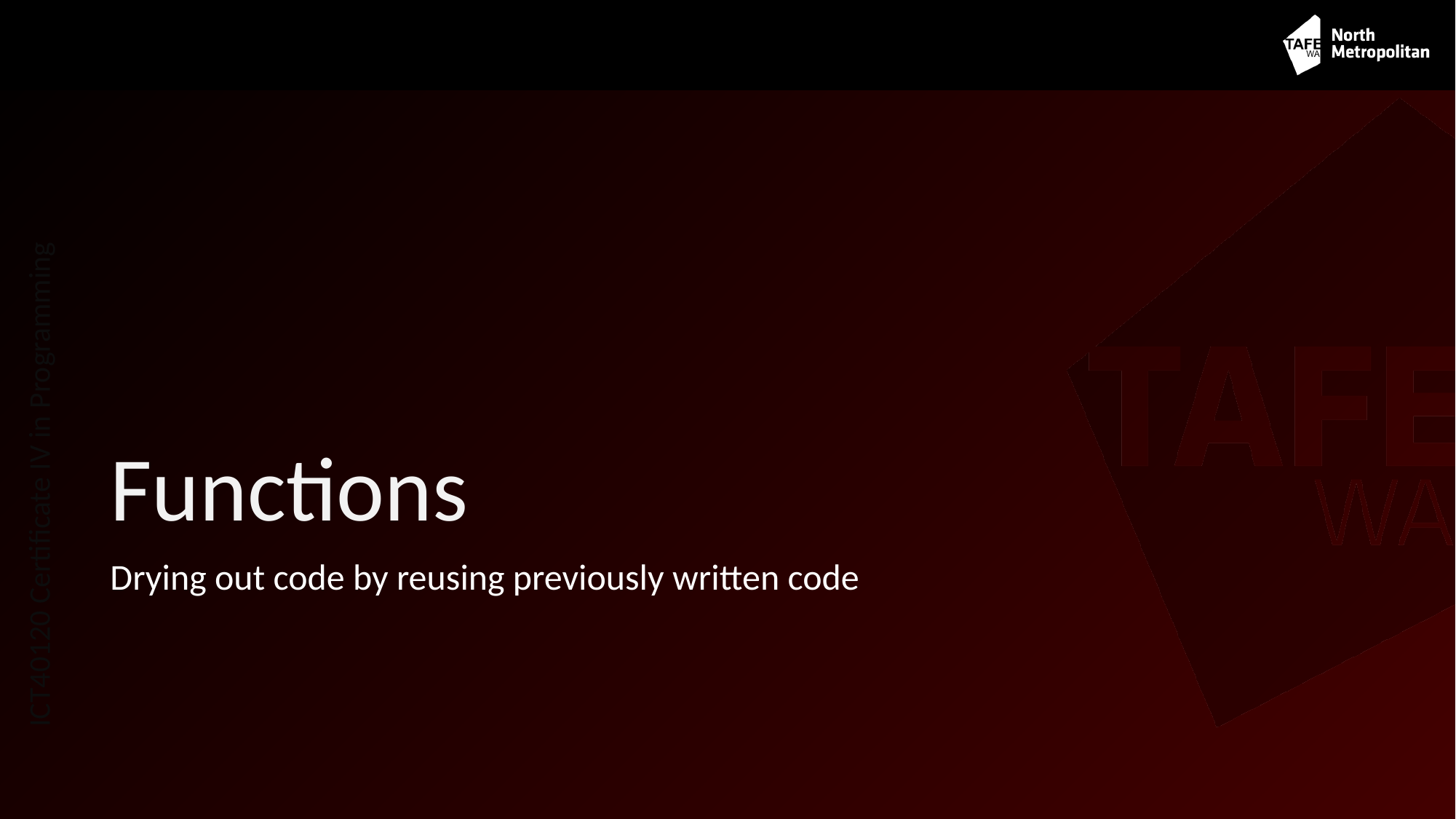

# Functions
Drying out code by reusing previously written code